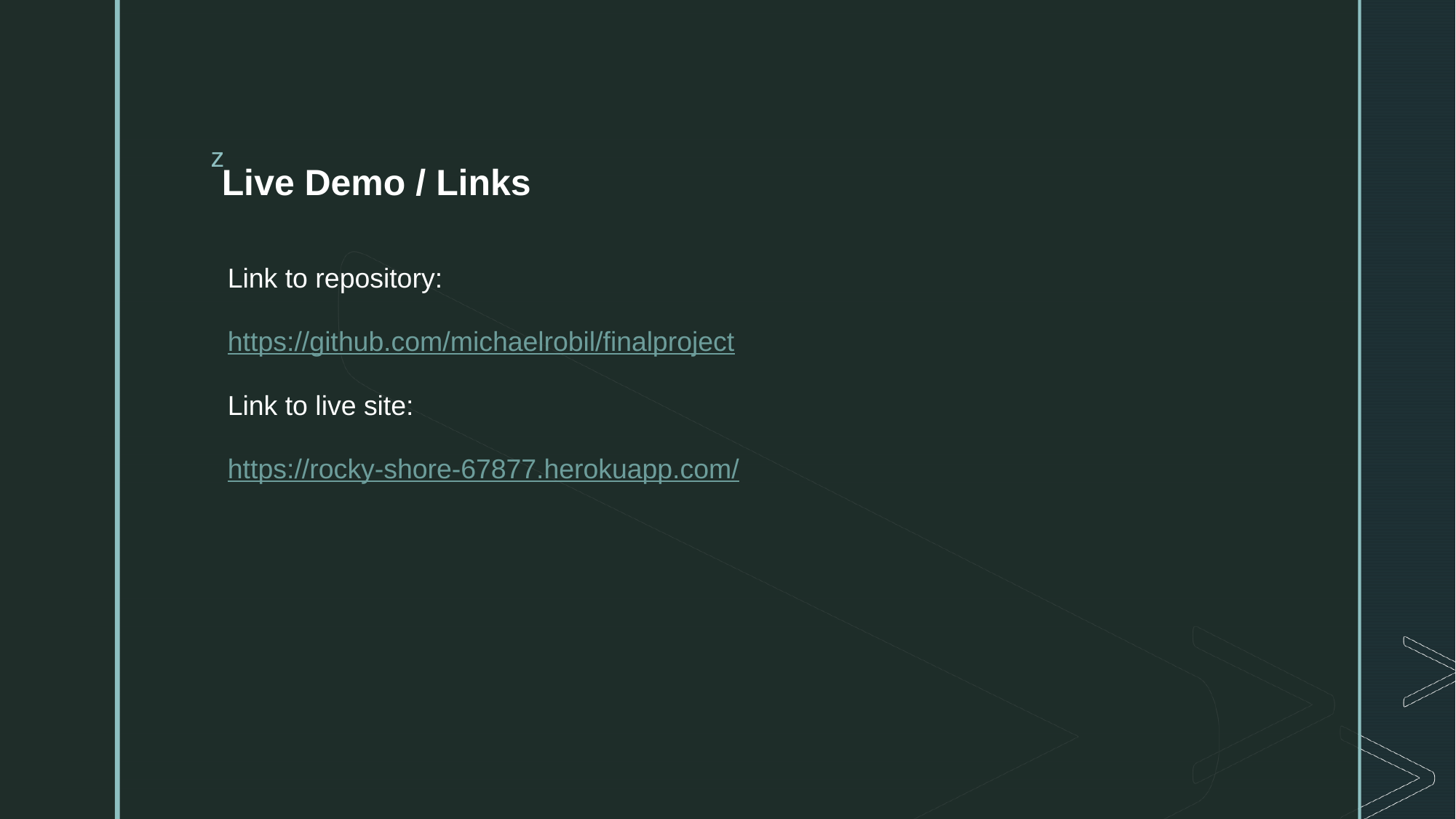

# Live Demo / Links
Link to repository:
https://github.com/michaelrobil/finalproject
Link to live site:
https://rocky-shore-67877.herokuapp.com/